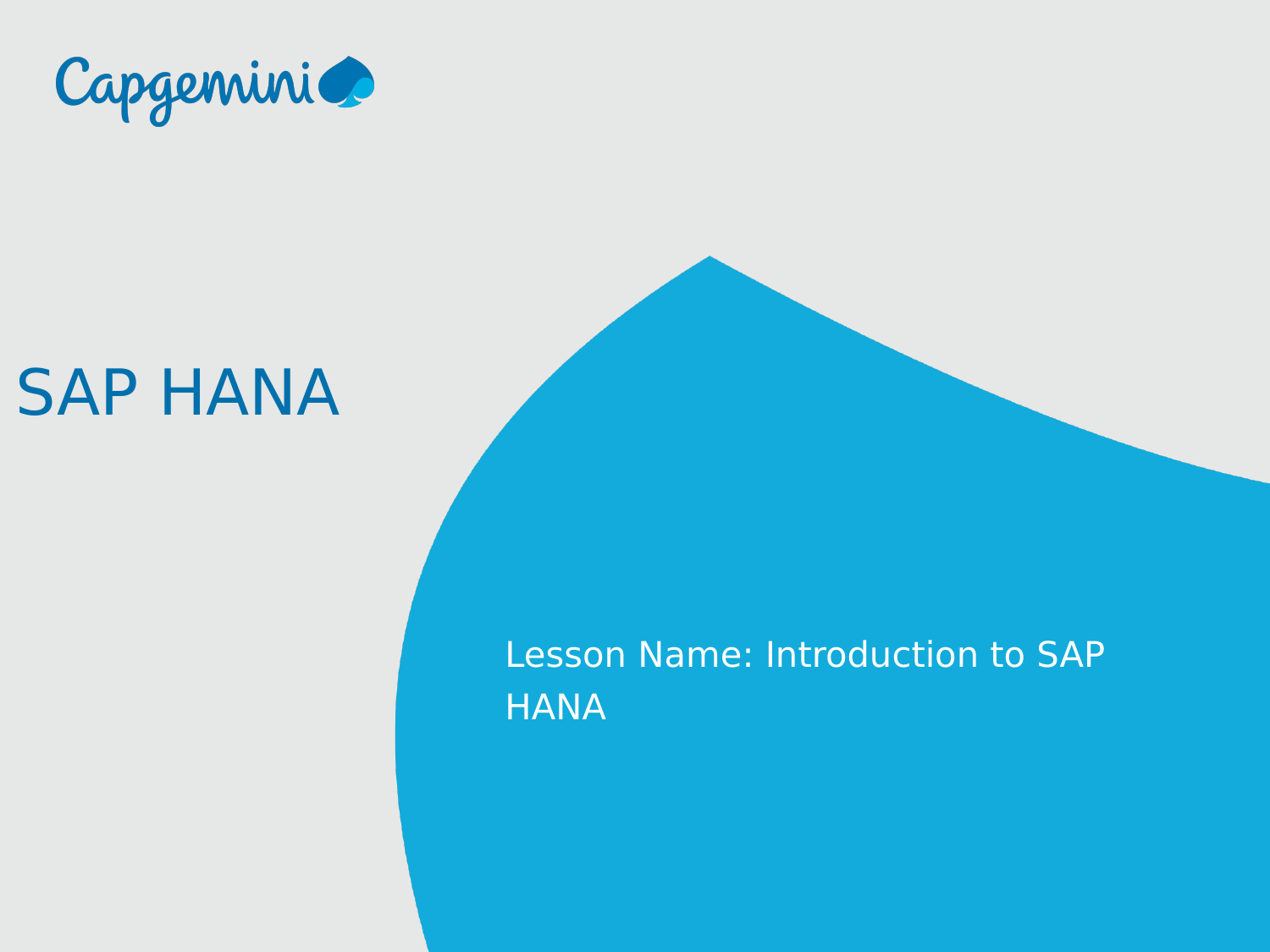

SAP HANA
Lesson Name: Introduction to SAP HANA